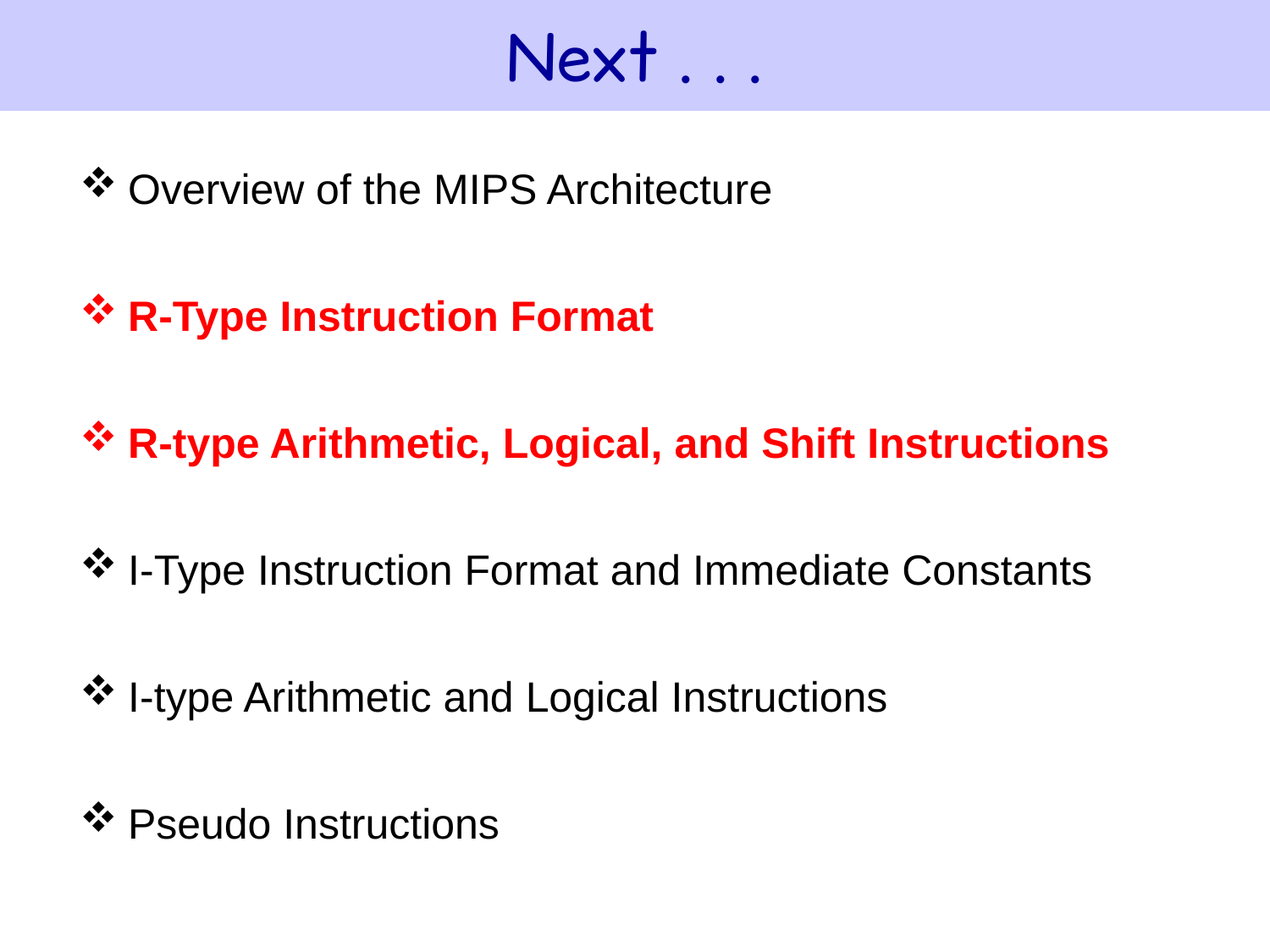

# Next . . .
Overview of the MIPS Architecture
R-Type Instruction Format
R-type Arithmetic, Logical, and Shift Instructions
I-Type Instruction Format and Immediate Constants
I-type Arithmetic and Logical Instructions
Pseudo Instructions